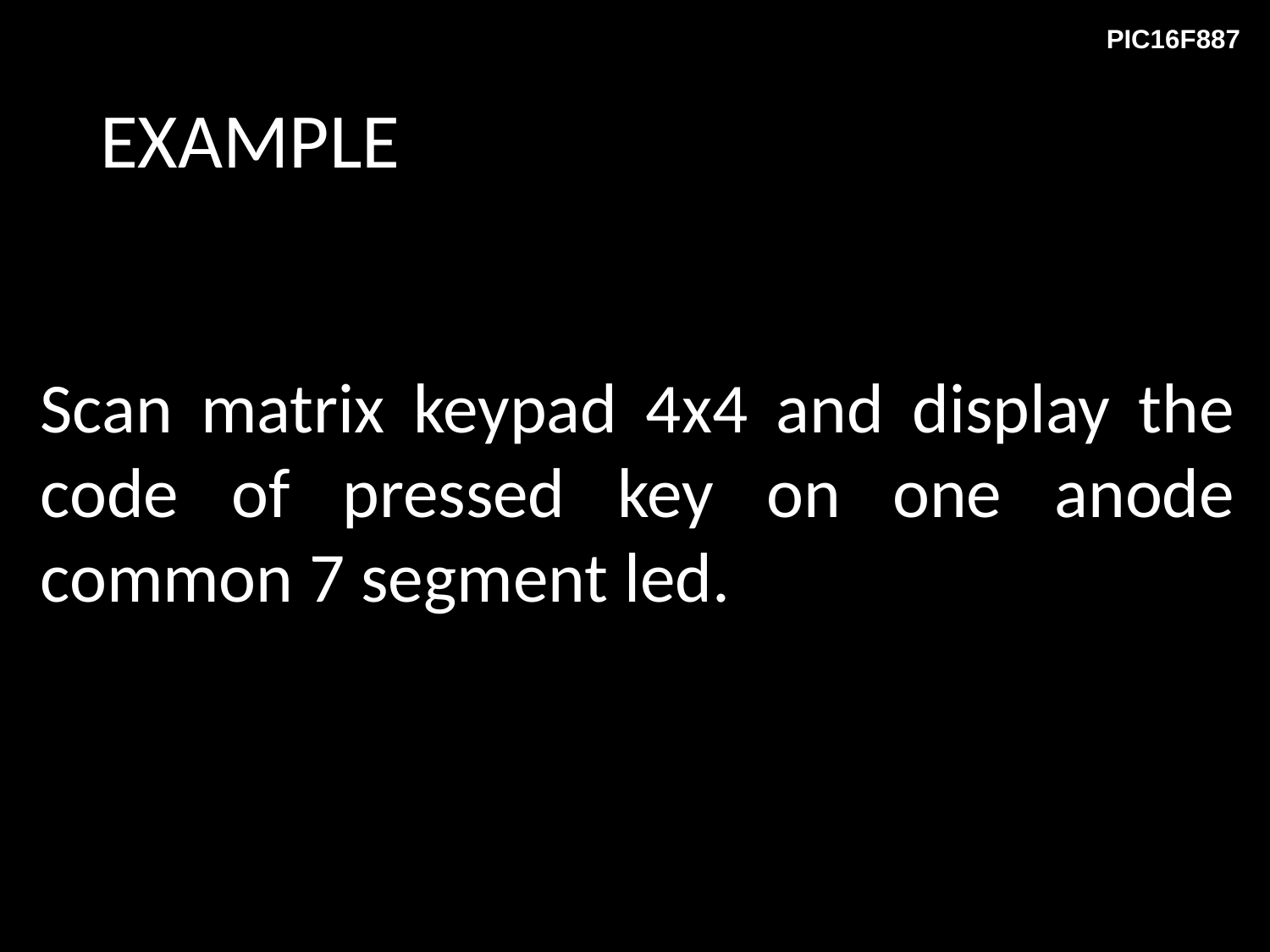

# EXAMPLE

Scan matrix keypad 4x4 and display the code of pressed key on one anode common 7 segment led.